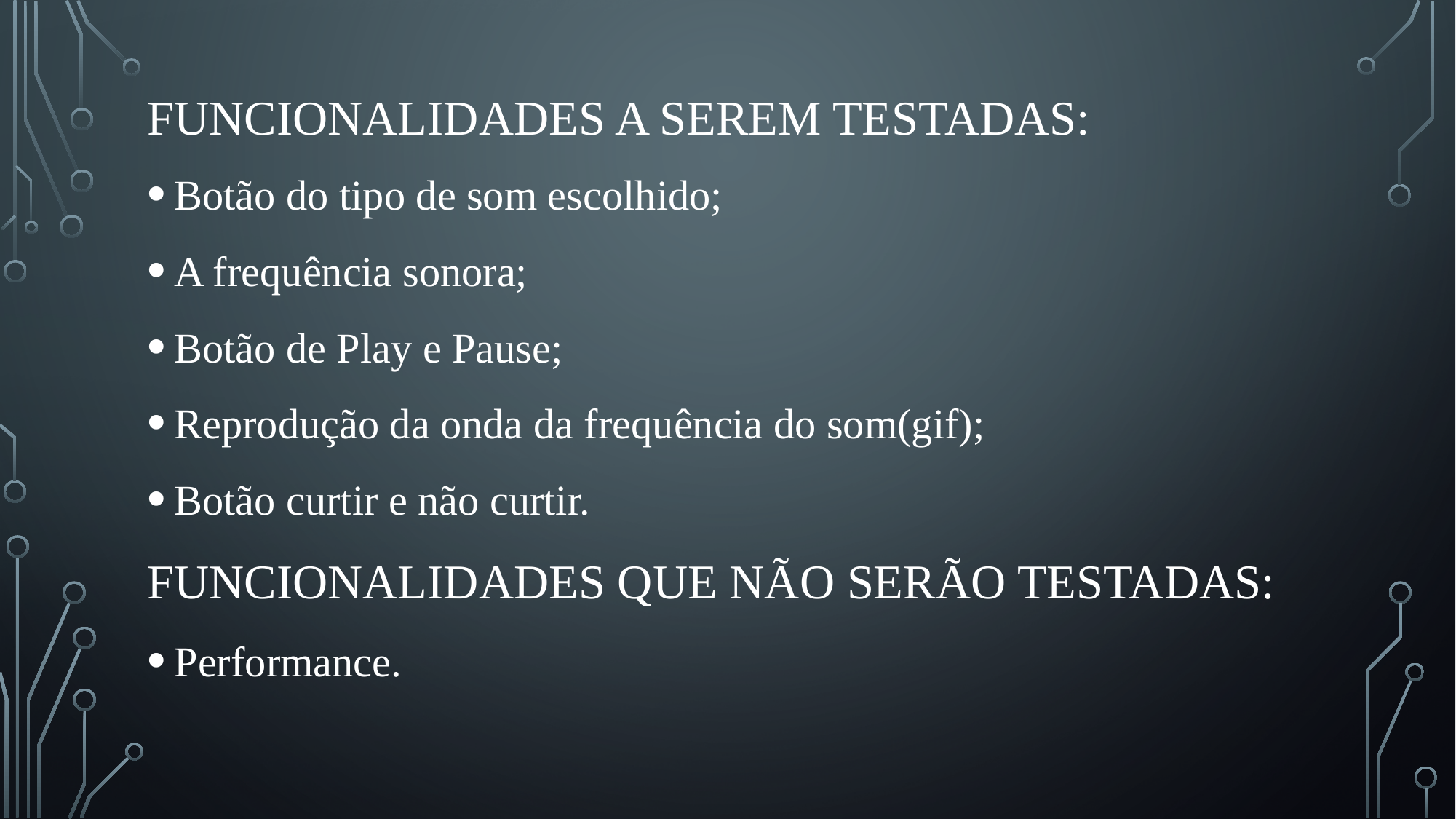

# Funcionalidades a serem testadas:
Botão do tipo de som escolhido;
A frequência sonora;
Botão de Play e Pause;
Reprodução da onda da frequência do som(gif);
Botão curtir e não curtir.
FUNCIONALIDADES QUE NÃO SERÃO TESTADAS:
Performance.